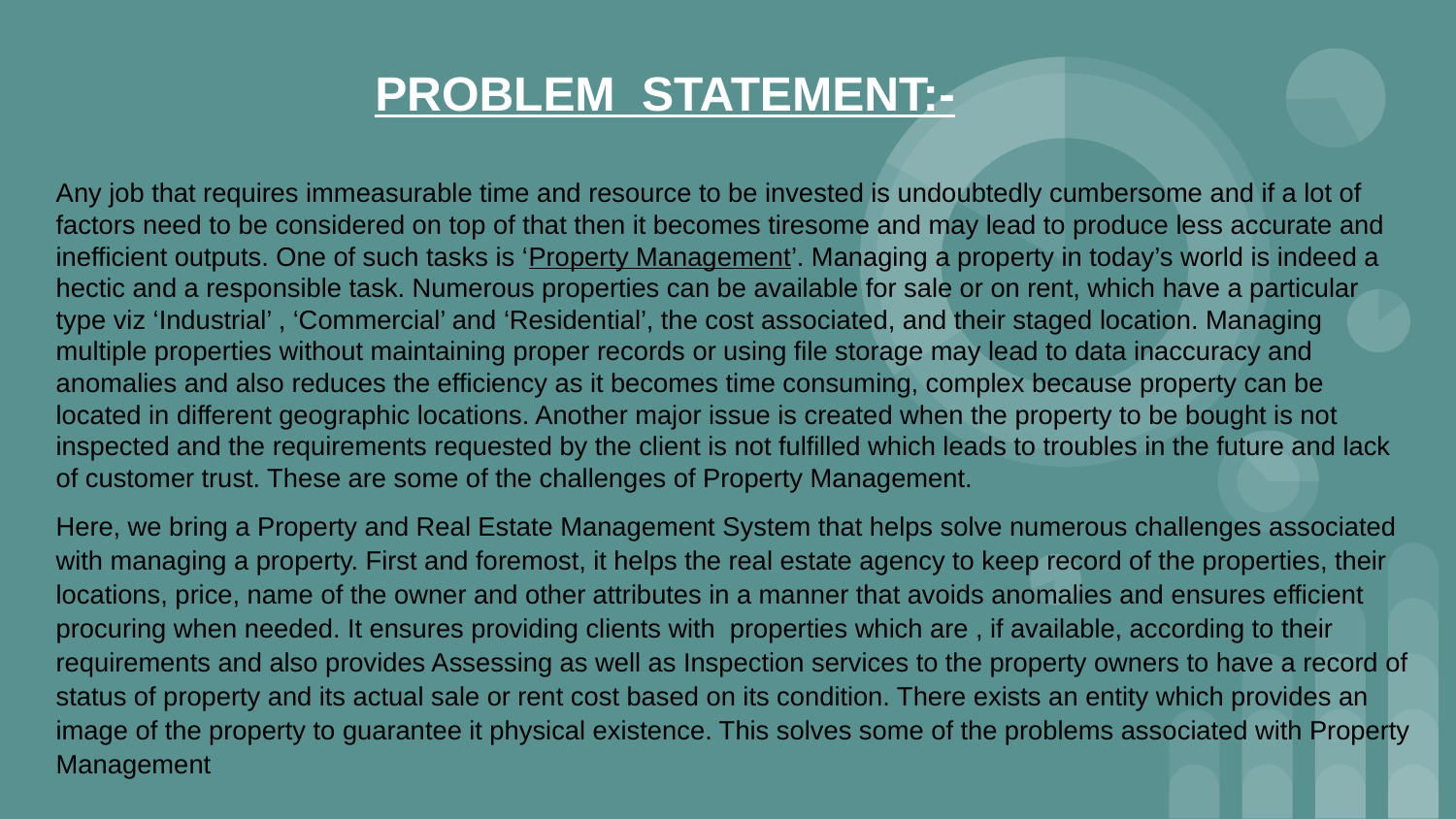

# PROBLEM  STATEMENT:-
Any job that requires immeasurable time and resource to be invested is undoubtedly cumbersome and if a lot of factors need to be considered on top of that then it becomes tiresome and may lead to produce less accurate and inefficient outputs. One of such tasks is ‘Property Management’. Managing a property in today’s world is indeed a hectic and a responsible task. Numerous properties can be available for sale or on rent, which have a particular type viz ‘Industrial’ , ‘Commercial’ and ‘Residential’, the cost associated, and their staged location. Managing multiple properties without maintaining proper records or using file storage may lead to data inaccuracy and anomalies and also reduces the efficiency as it becomes time consuming, complex because property can be located in different geographic locations. Another major issue is created when the property to be bought is not inspected and the requirements requested by the client is not fulfilled which leads to troubles in the future and lack of customer trust. These are some of the challenges of Property Management.
Here, we bring a Property and Real Estate Management System that helps solve numerous challenges associated with managing a property. First and foremost, it helps the real estate agency to keep record of the properties, their locations, price, name of the owner and other attributes in a manner that avoids anomalies and ensures efficient procuring when needed. It ensures providing clients with  properties which are , if available, according to their requirements and also provides Assessing as well as Inspection services to the property owners to have a record of status of property and its actual sale or rent cost based on its condition. There exists an entity which provides an image of the property to guarantee it physical existence. This solves some of the problems associated with Property Management